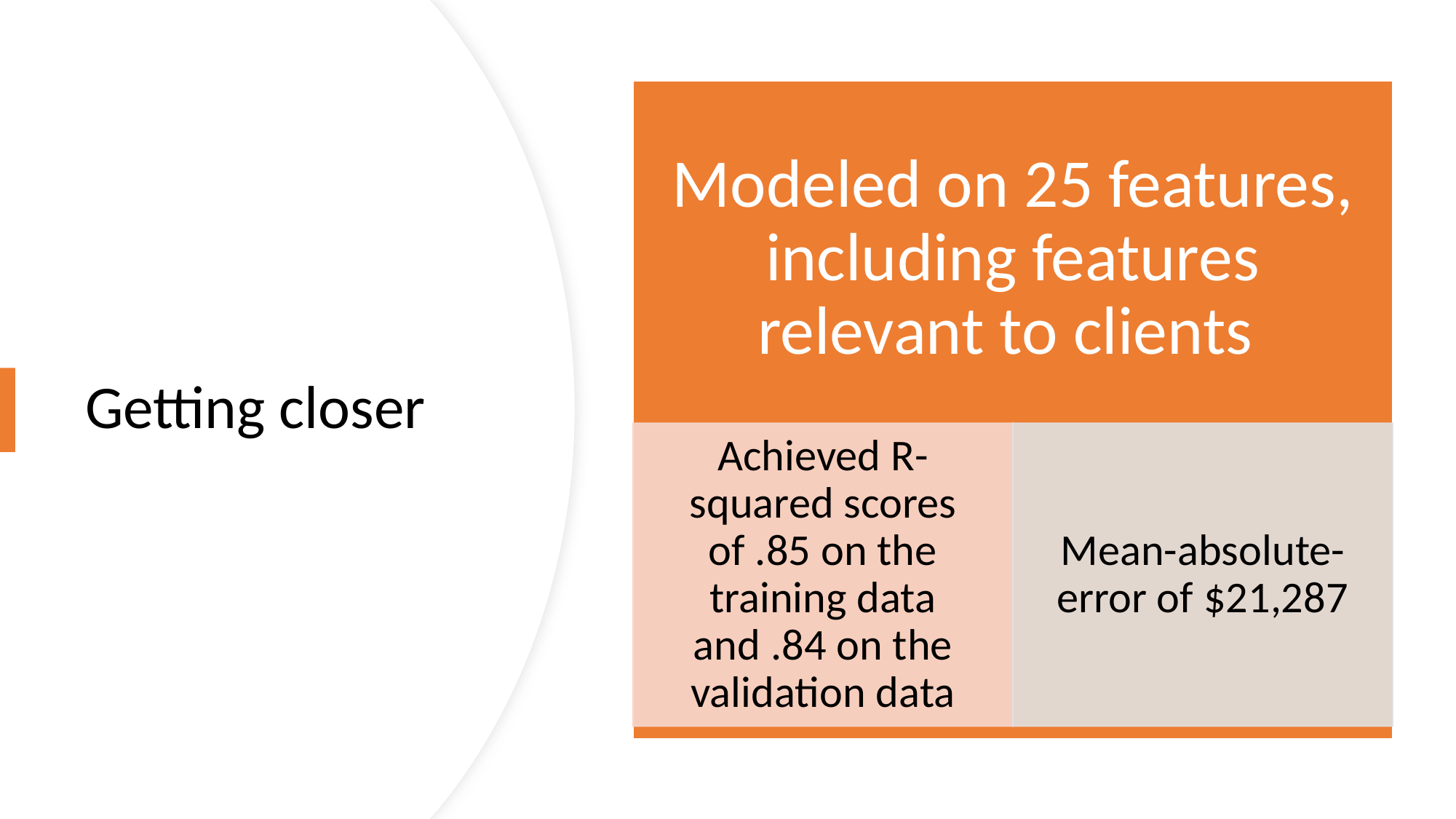

Modeled on 25 features, including features relevant to clients
Achieved R-squared scores of .85 on the training data and .84 on the validation data
Mean-absolute-error of $21,287
# Getting closer